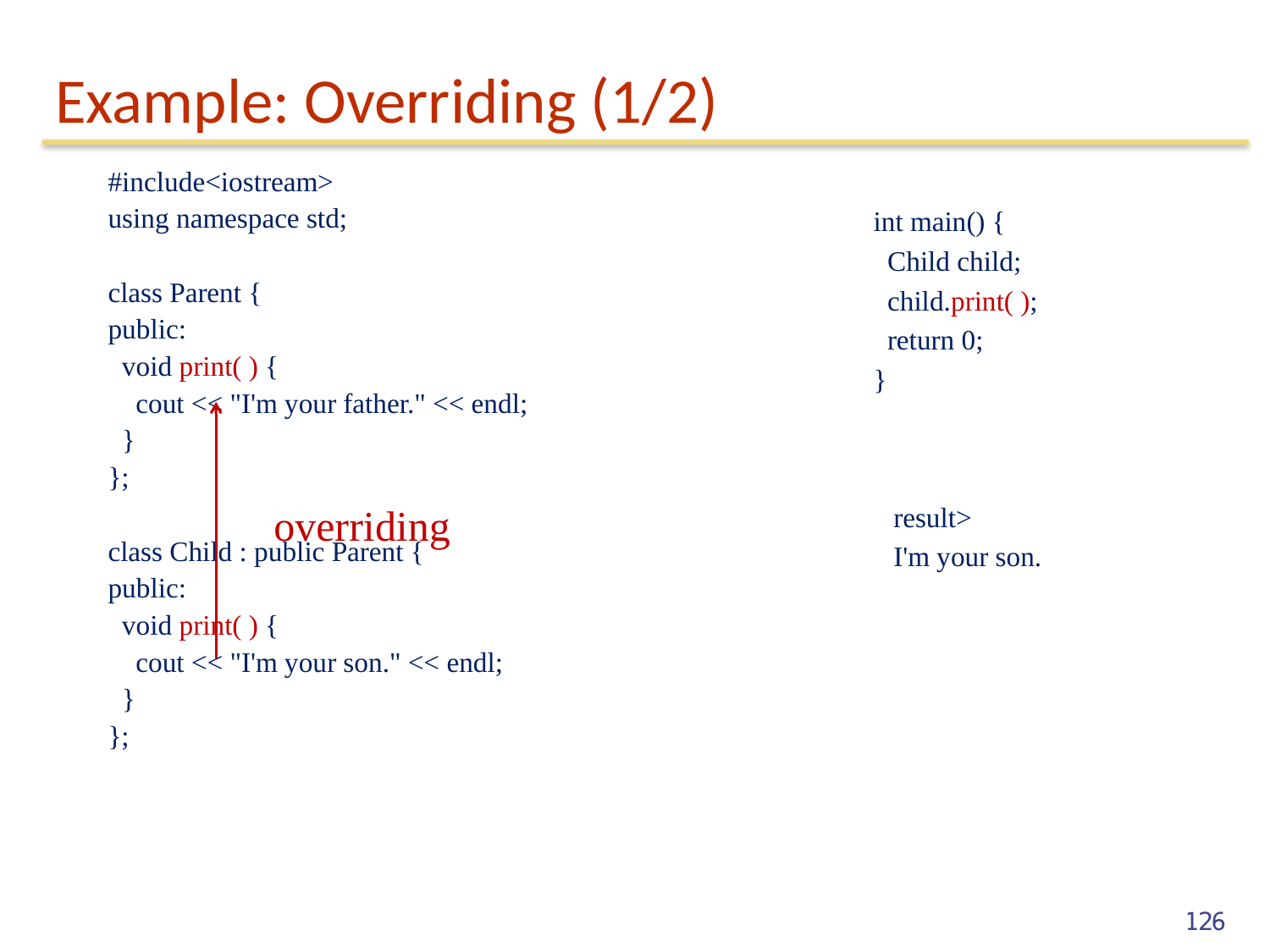

# Example: Overriding (1/2)

| #include<iostream> using namespace std; class Parent { public: void print( ) { cout << "I'm your father." << endl; } }; class Child : public Parent { public: void print( ) { cout << "I'm your son." << endl; } }; |  |
| --- | --- |
|  |  |
int main() {
  Child child;
  child.print( );
  return 0;
}

overriding
result>
I'm your son.

126